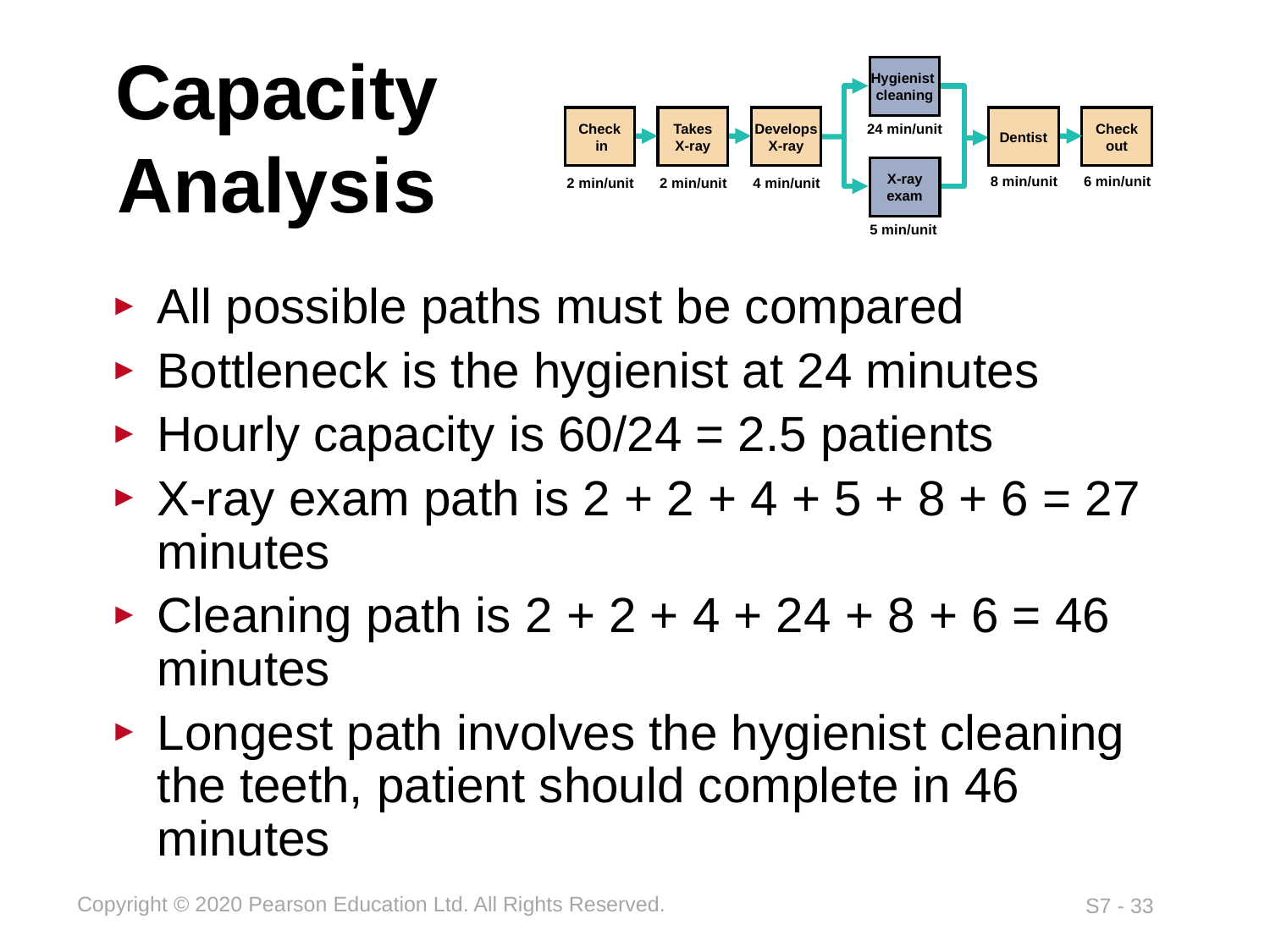

# Capacity Analysis
Hygienist
cleaning

Check
 in
Takes
X-ray
Develops
X-ray
Dentist
Check
out
24 min/unit

X-ray
exam
8 min/unit
6 min/unit
2 min/unit
2 min/unit
4 min/unit
5 min/unit
All possible paths must be compared
Bottleneck is the hygienist at 24 minutes
Hourly capacity is 60/24 = 2.5 patients
X-ray exam path is 2 + 2 + 4 + 5 + 8 + 6 = 27 minutes
Cleaning path is 2 + 2 + 4 + 24 + 8 + 6 = 46 minutes
Longest path involves the hygienist cleaning the teeth, patient should complete in 46 minutes